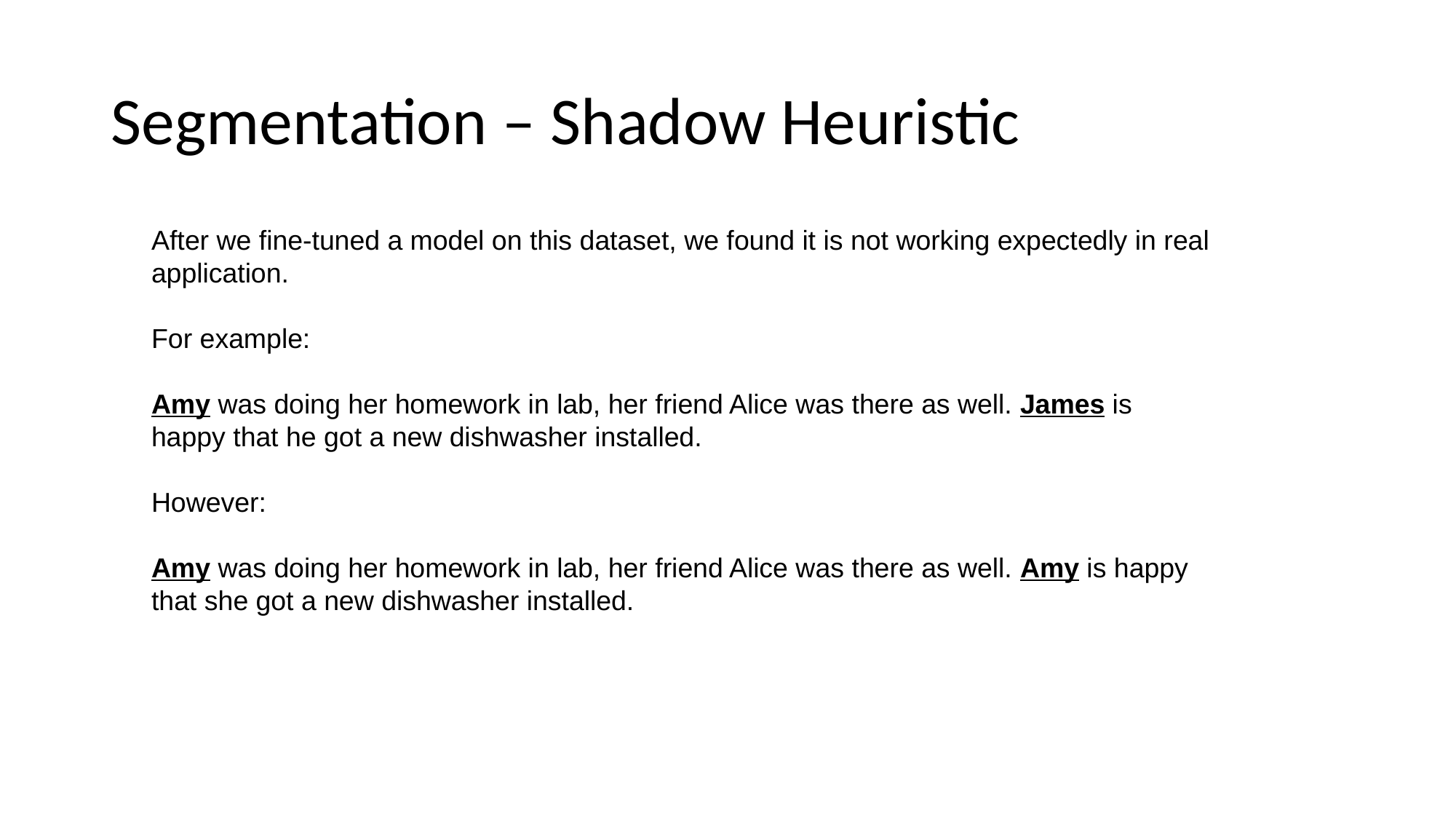

# Segmentation – Shadow Heuristic
After we fine-tuned a model on this dataset, we found it is not working expectedly in real application.

For example:

Amy was doing her homework in lab, her friend Alice was there as well. James is happy that he got a new dishwasher installed.

However:

Amy was doing her homework in lab, her friend Alice was there as well. Amy is happy that she got a new dishwasher installed.